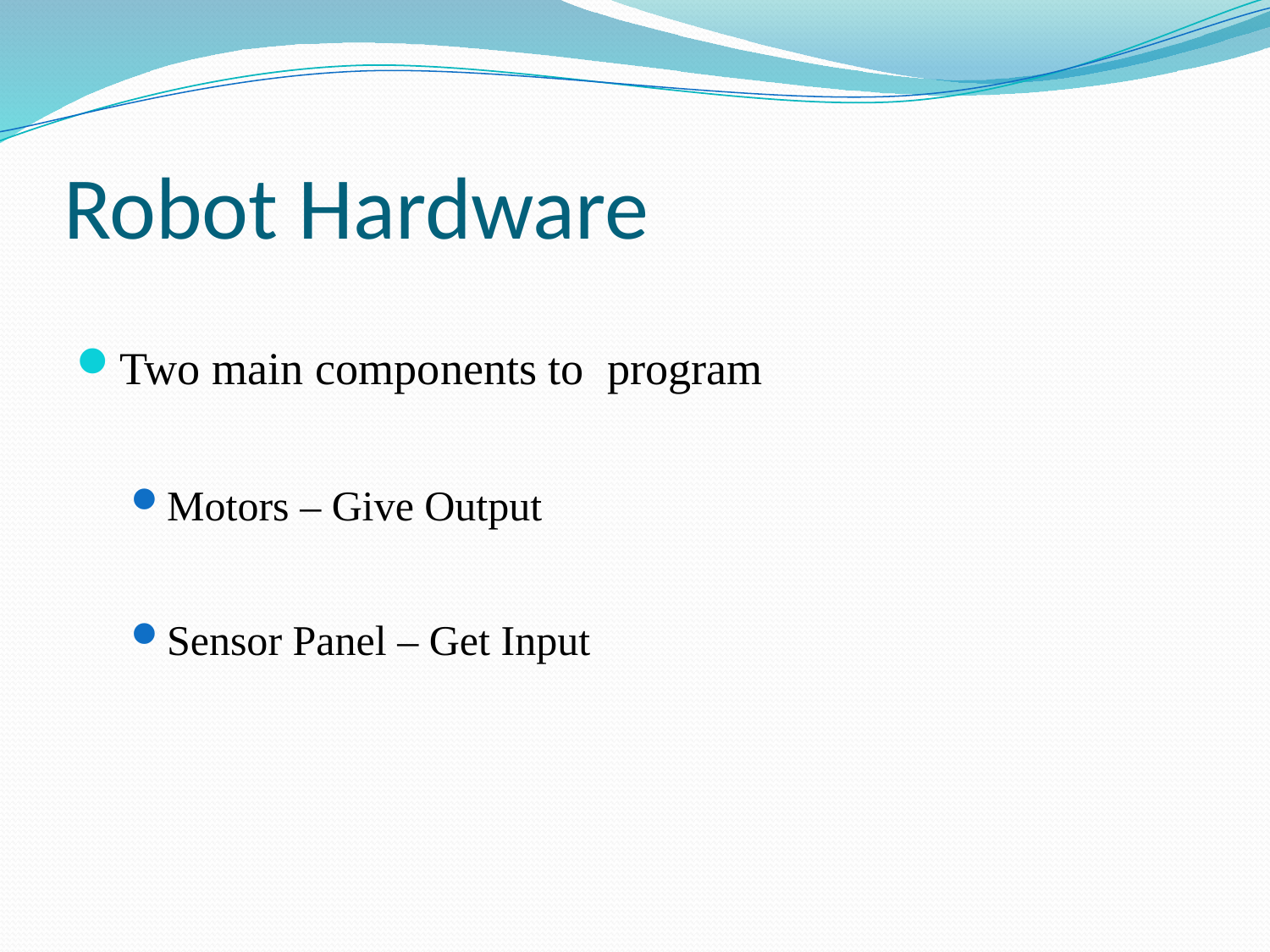

# Robot Hardware

Two main components to  program

Motors – Give Output

Sensor Panel – Get Input